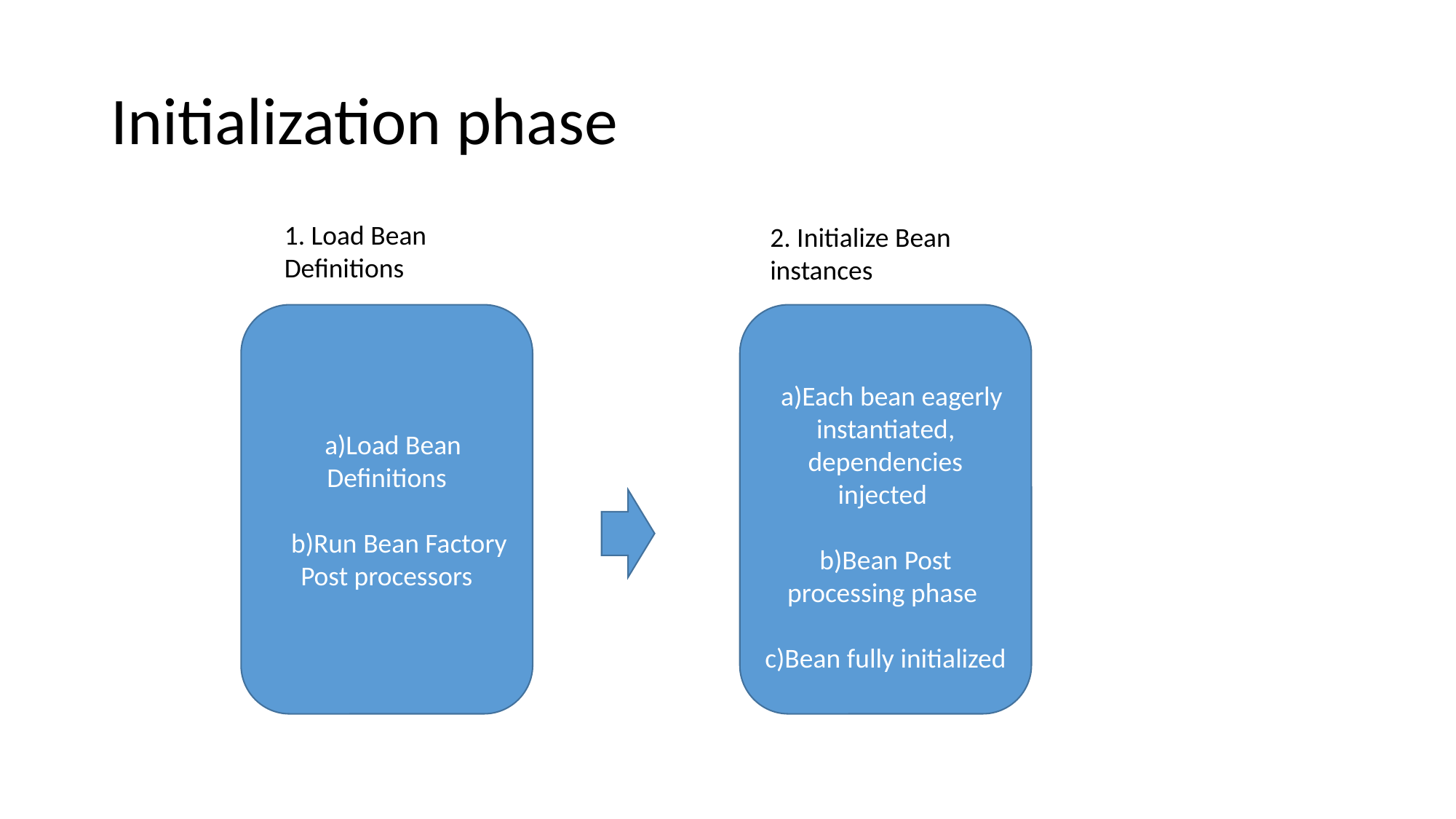

# Initialization phase
1. Load Bean
Definitions
2. Initialize Bean instances
  a)Load Bean Definitions

    b)Run Bean Factory Post processors

  a)Each bean eagerly instantiated,
dependencies injected

b)Bean Post processing phase

c)Bean fully initialized